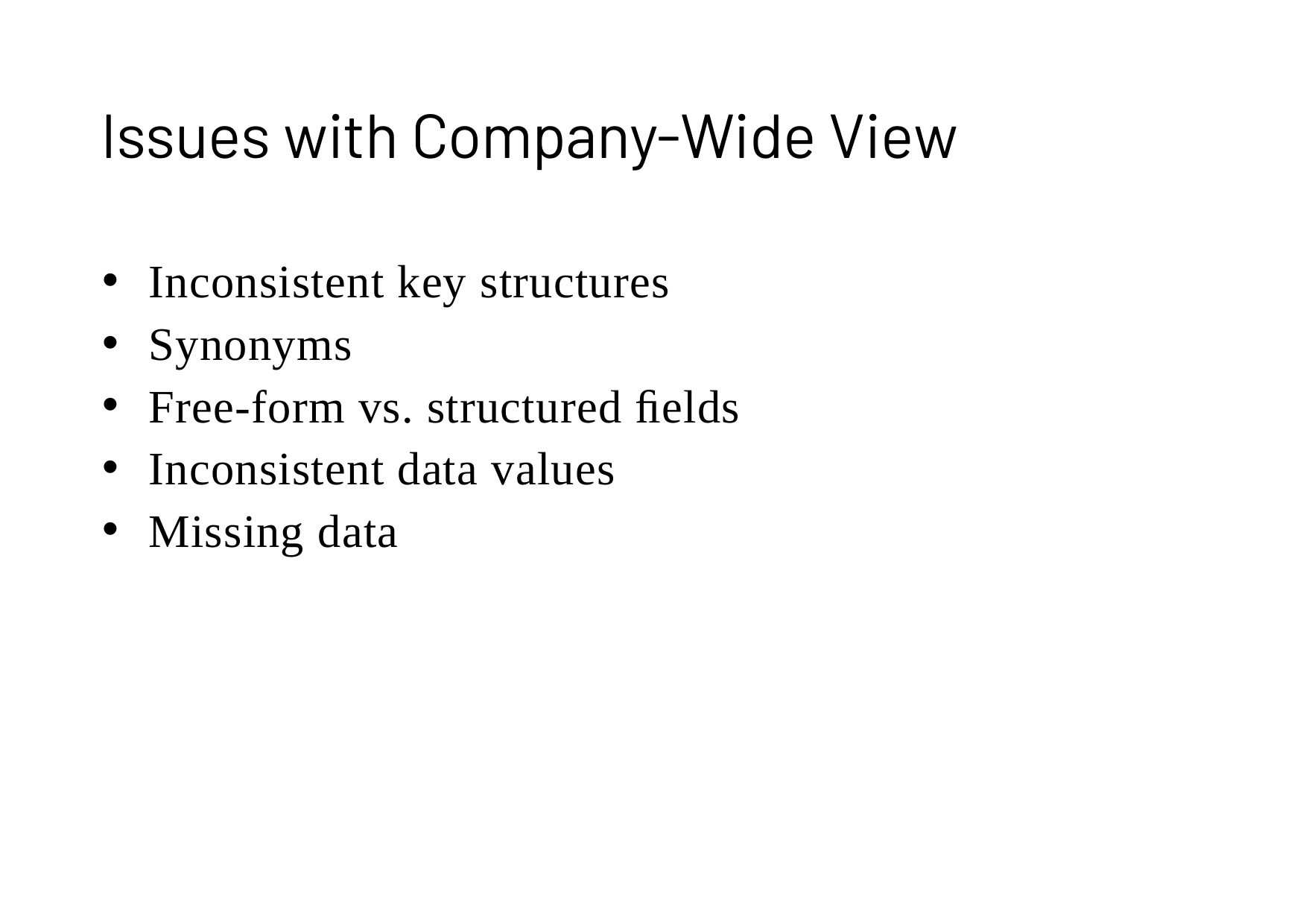

# Issues with Company-Wide View
  Inconsistent key structures
  Synonyms
  Free-form vs. structured ﬁelds
  Inconsistent data values
  Missing data